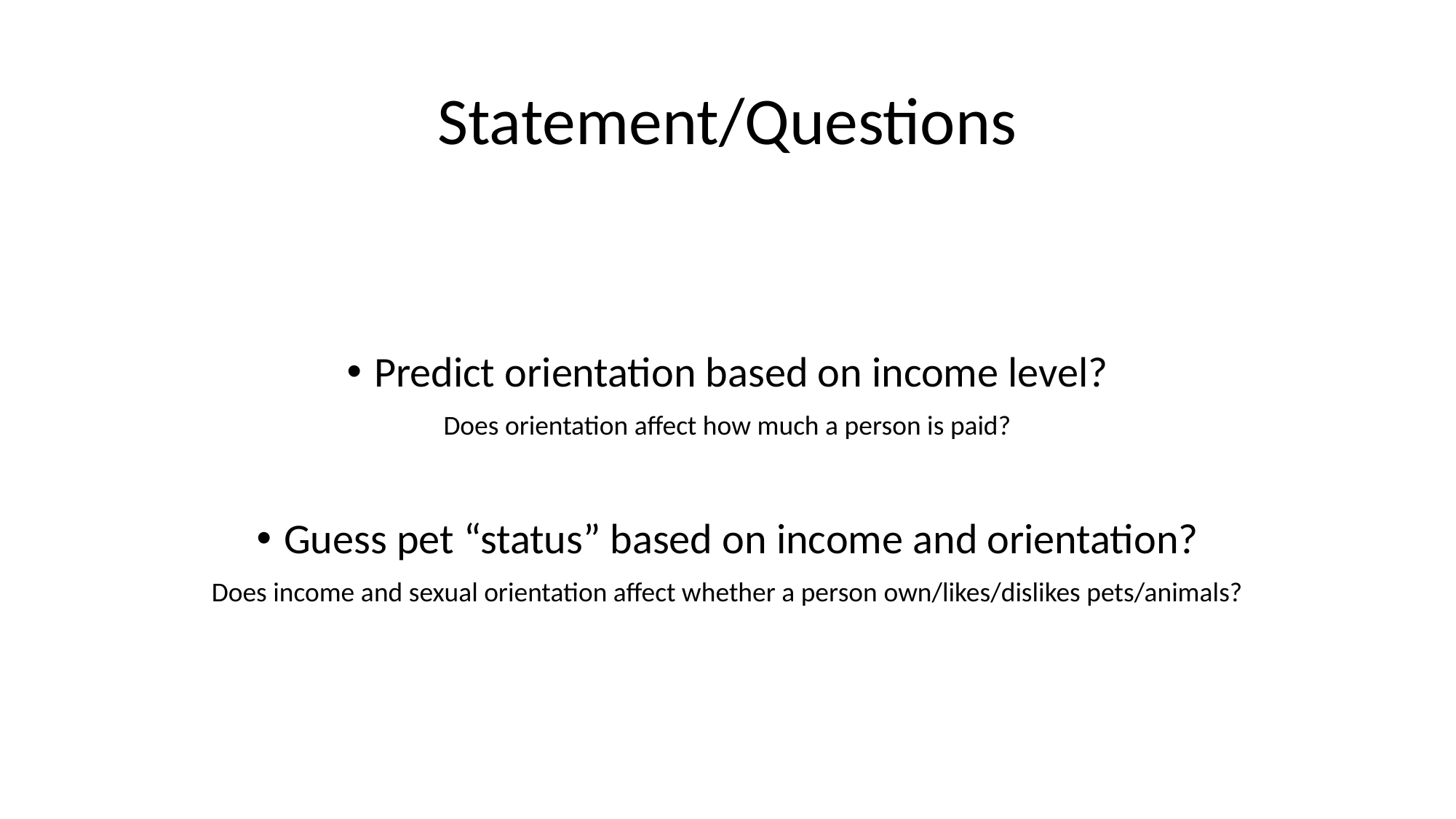

# Statement/Questions

Predict orientation based on income level?
Does orientation affect how much a person is paid?

Guess pet “status” based on income and orientation?
Does income and sexual orientation affect whether a person own/likes/dislikes pets/animals?